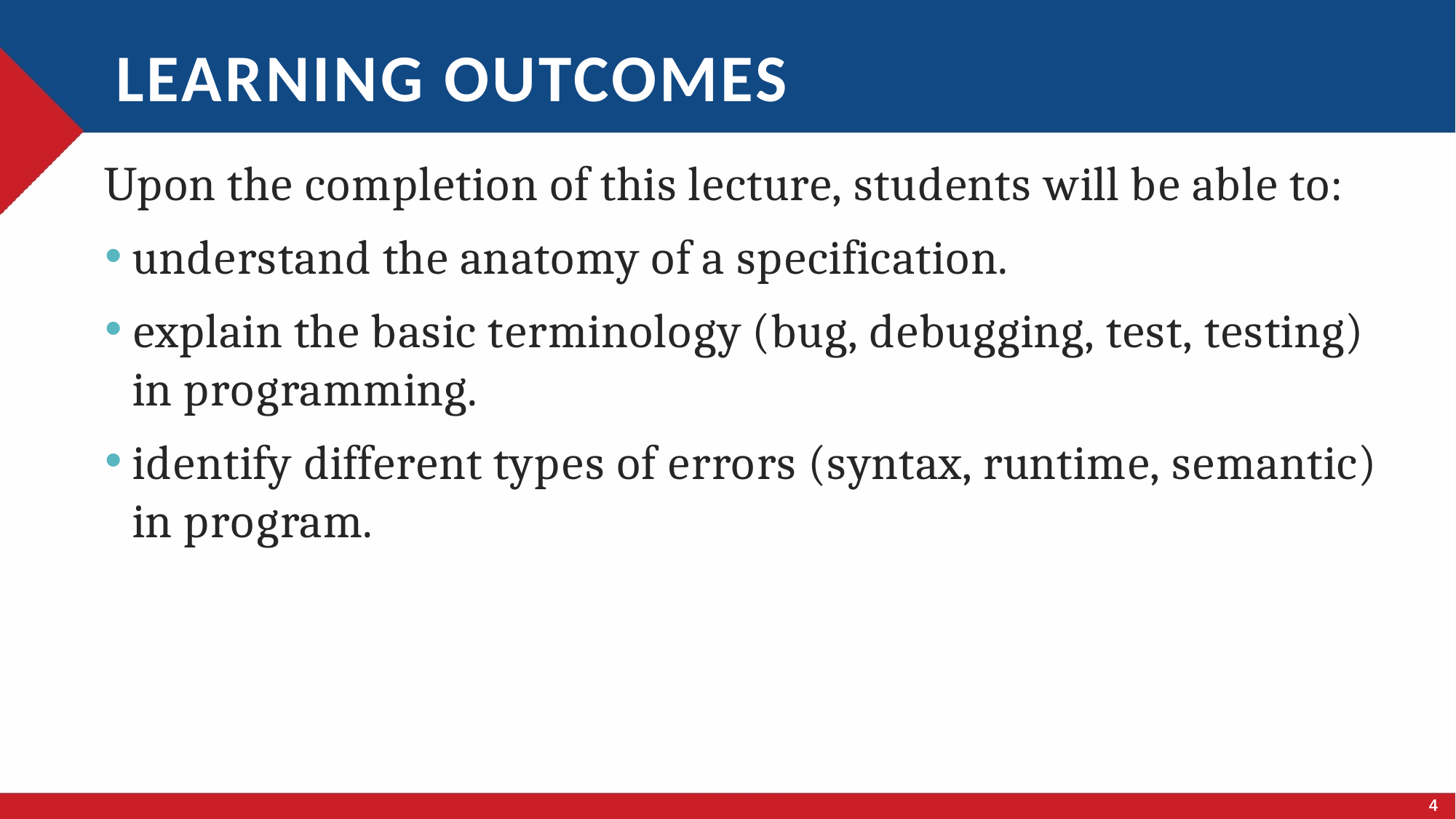

# Learning outcomes
Upon the completion of this lecture, students will be able to:
understand the anatomy of a specification.
explain the basic terminology (bug, debugging, test, testing) in programming.
identify different types of errors (syntax, runtime, semantic) in program.

4